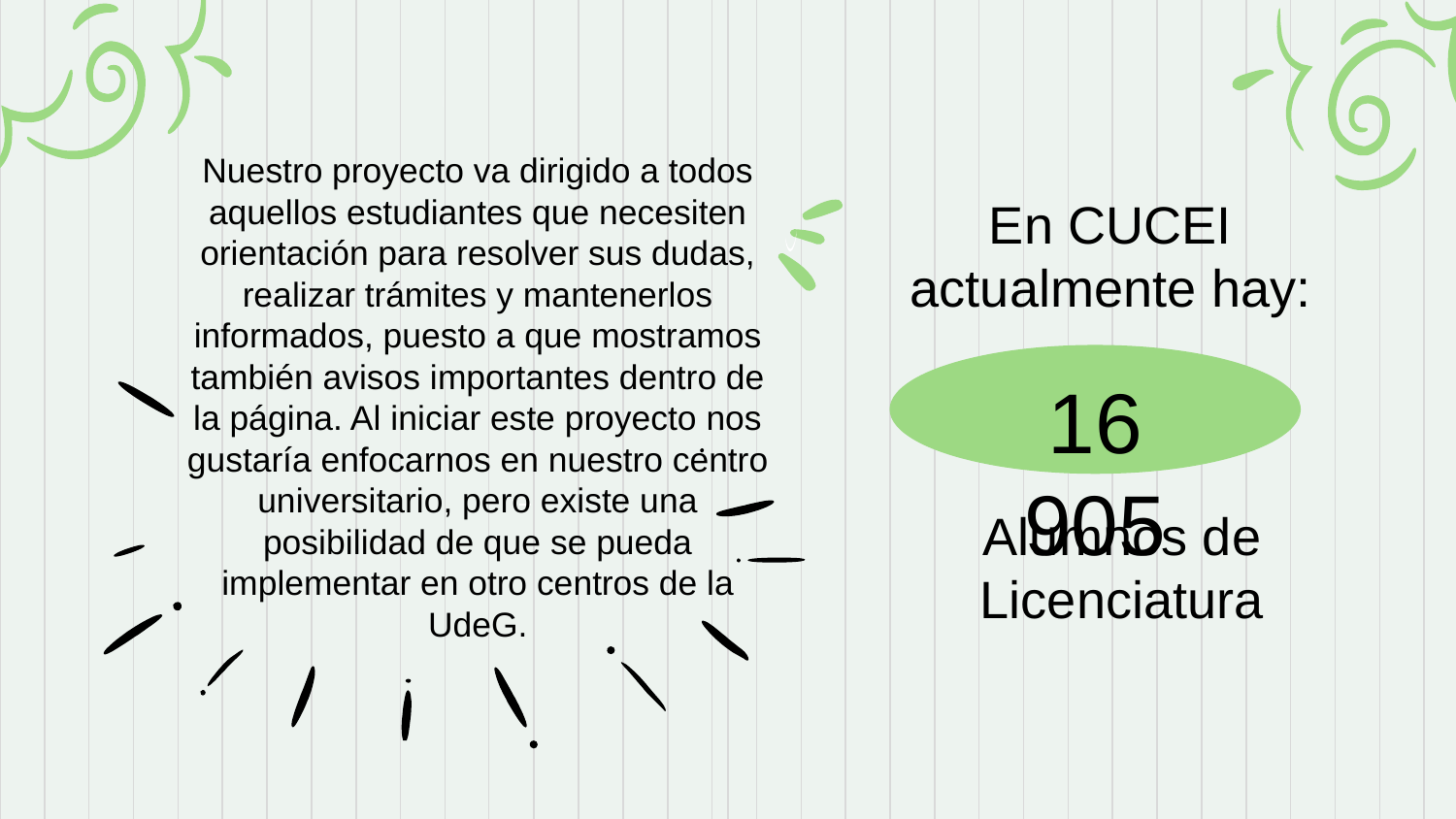

Nuestro proyecto va dirigido a todos aquellos estudiantes que necesiten orientación para resolver sus dudas, realizar trámites y mantenerlos informados, puesto a que mostramos también avisos importantes dentro de la página. Al iniciar este proyecto nos gustaría enfocarnos en nuestro centro universitario, pero existe una posibilidad de que se pueda implementar en otro centros de la UdeG.

# En CUCEI actualmente hay:

16 905

Alumnos de Licenciatura